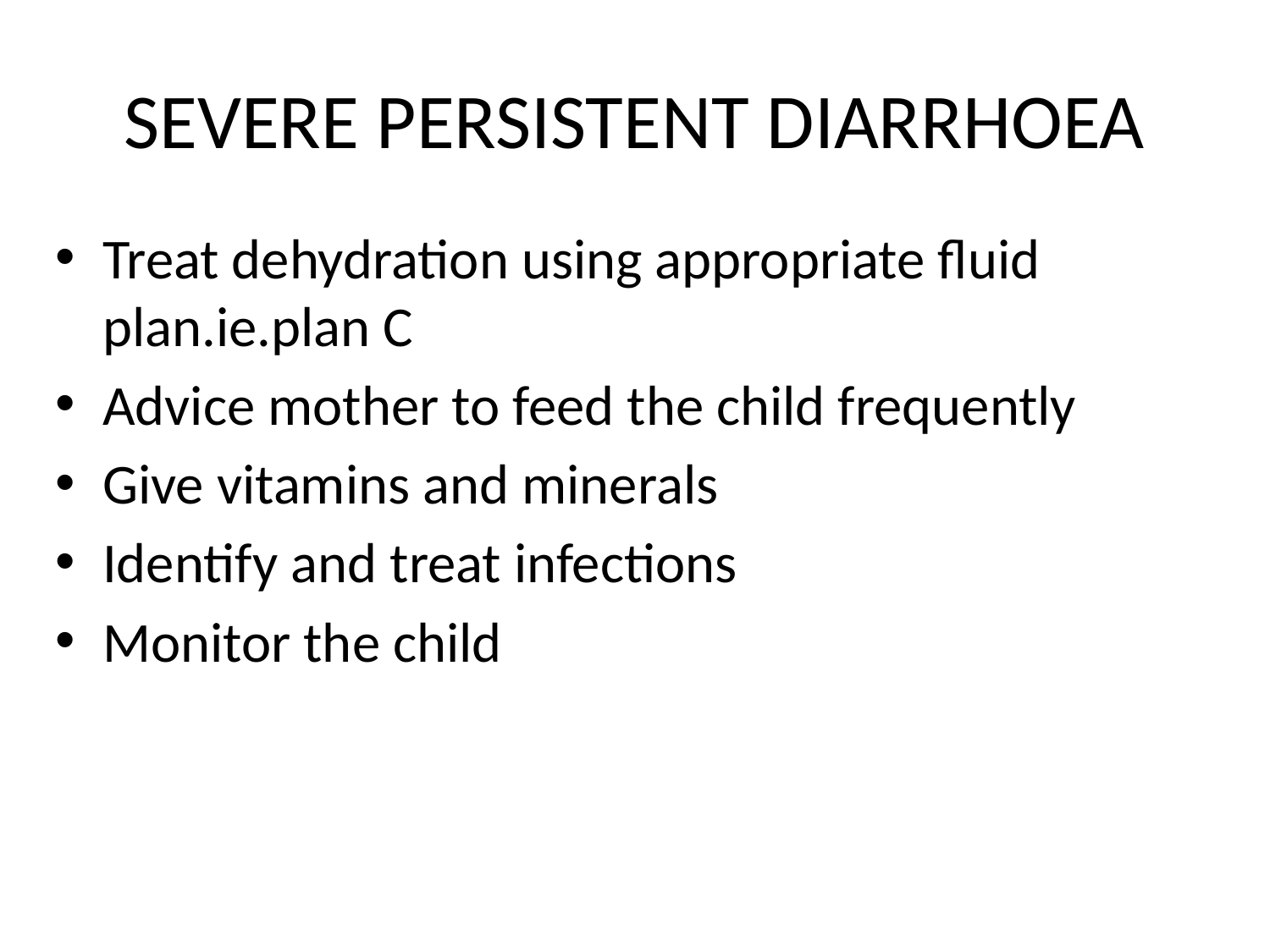

# SEVERE PERSISTENT DIARRHOEA
Treat dehydration using appropriate fluid plan.ie.plan C
Advice mother to feed the child frequently
Give vitamins and minerals
Identify and treat infections
Monitor the child